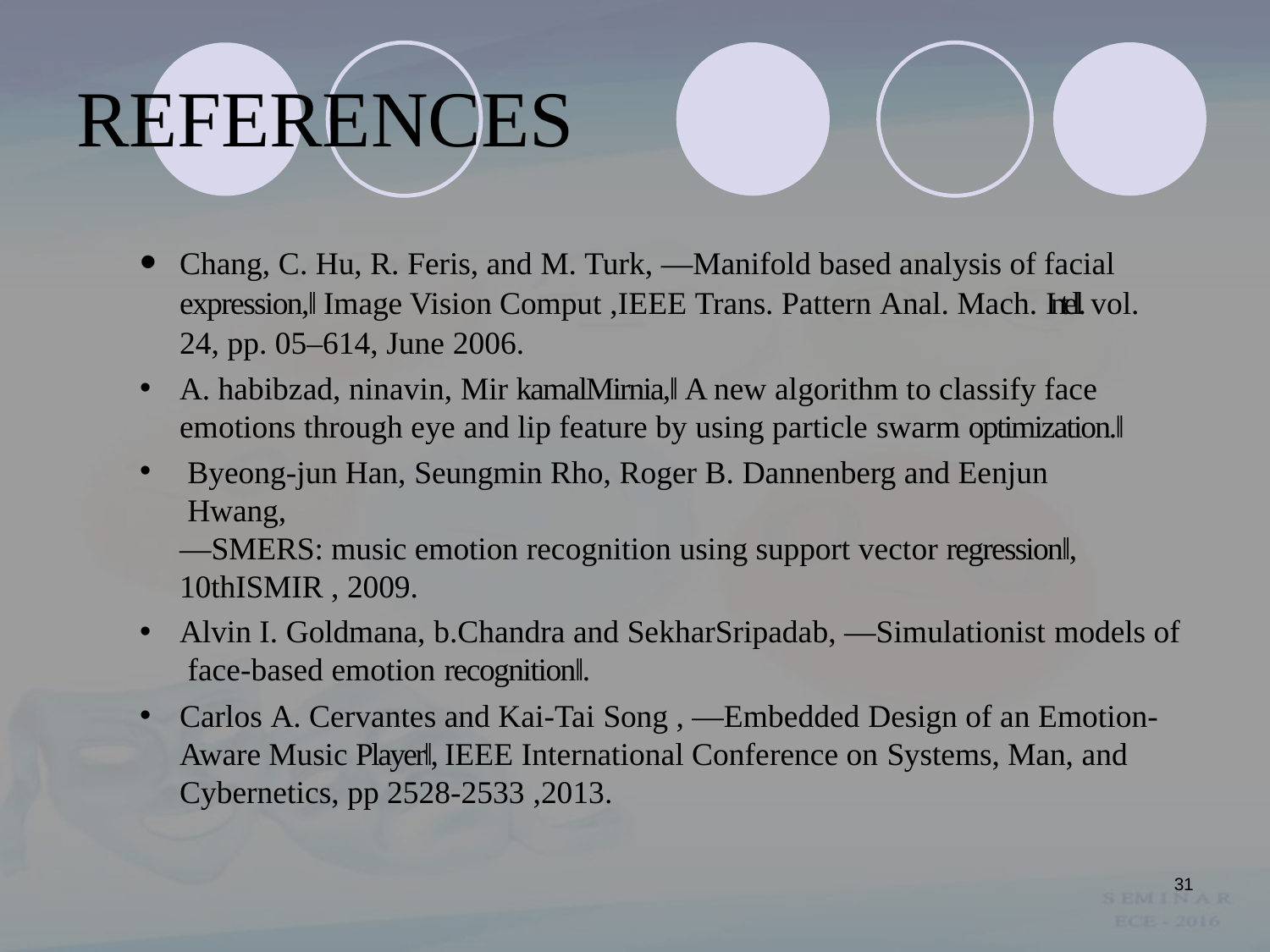

# REFERENCES
Chang, C. Hu, R. Feris, and M. Turk, ―Manifold based analysis of facial  expression,‖ Image Vision Comput ,IEEE Trans. Pattern Anal. Mach. Intell.  vol. 24, pp. 05–614, June 2006.
A. habibzad, ninavin, Mir kamalMirnia,‖ A new algorithm to classify face  emotions through eye and lip feature by using particle swarm optimization.‖
Byeong-jun Han, Seungmin Rho, Roger B. Dannenberg and Eenjun Hwang,
―SMERS: music emotion recognition using support vector regression‖,
10thISMIR , 2009.
Alvin I. Goldmana, b.Chandra and SekharSripadab, ―Simulationist models of  face-based emotion recognition‖.
Carlos A. Cervantes and Kai-Tai Song , ―Embedded Design of an Emotion-  Aware Music Player‖, IEEE International Conference on Systems, Man, and  Cybernetics, pp 2528-2533 ,2013.
31